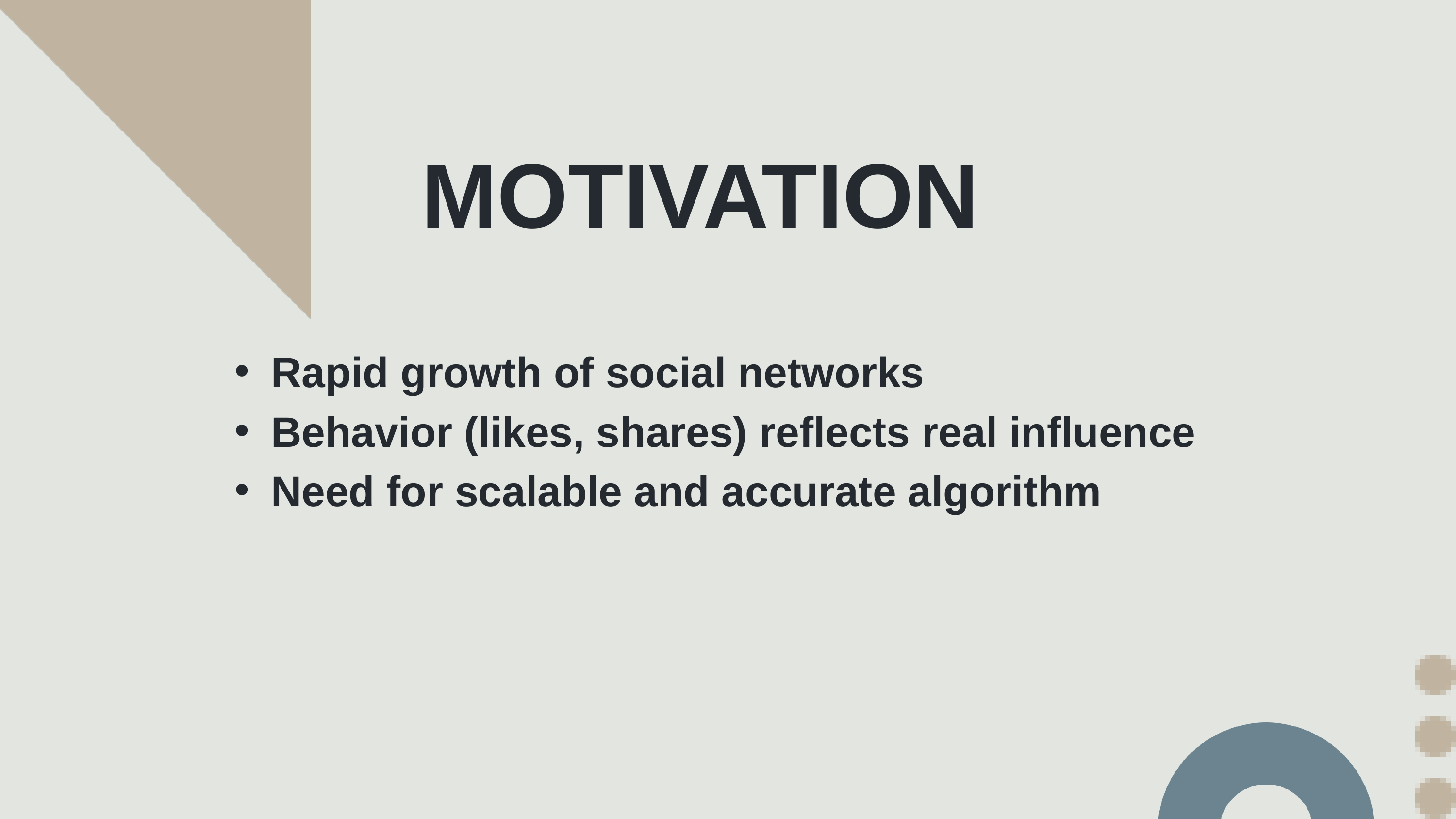

MOTIVATION

Rapid growth of social networks
Behavior (likes, shares) reflects real influence
Need for scalable and accurate algorithm